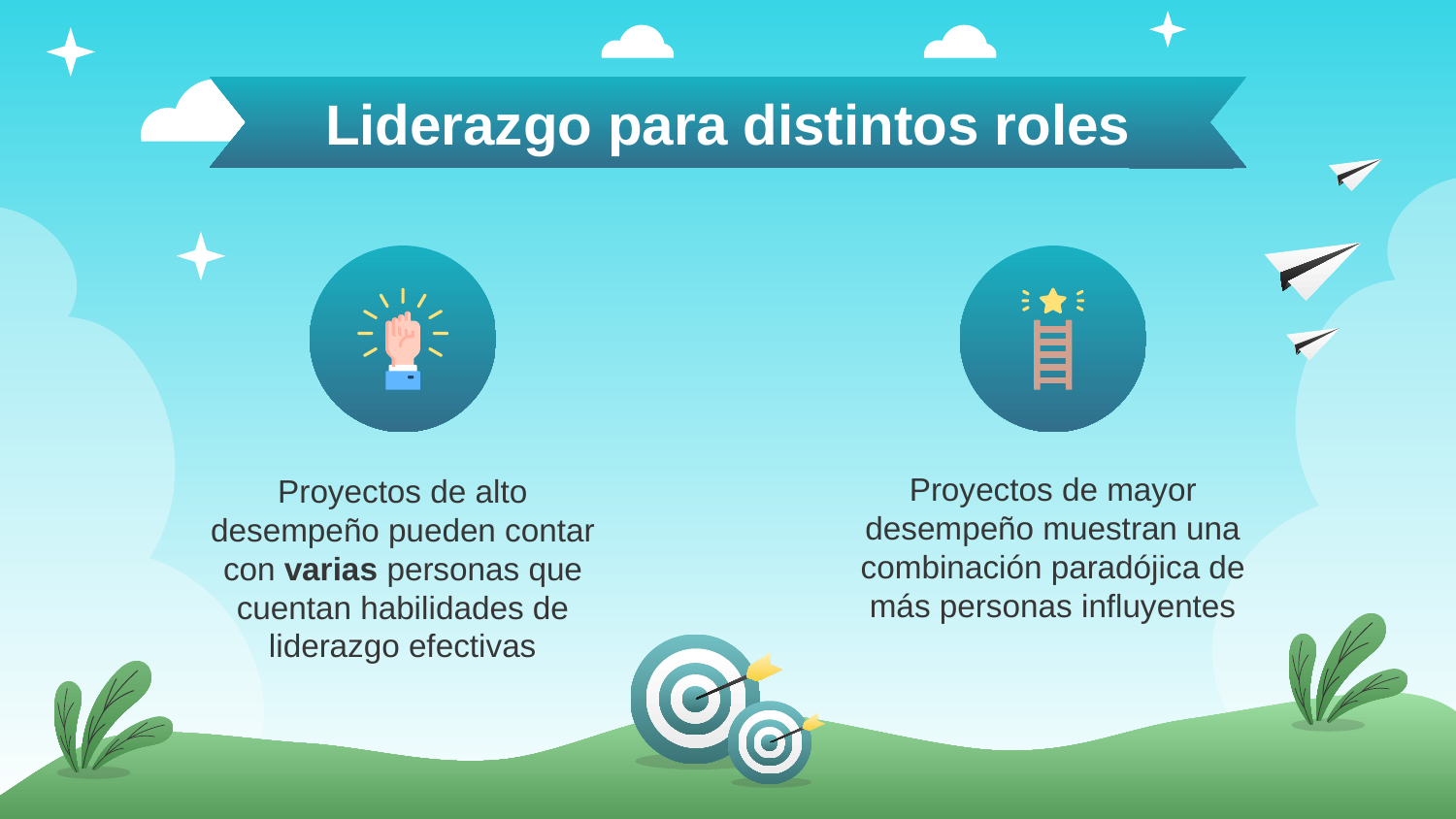

Liderazgo para distintos roles

Proyectos de alto desempeño pueden contar con varias personas que cuentan habilidades de liderazgo efectivas
Proyectos de mayor desempeño muestran una combinación paradójica de más personas influyentes